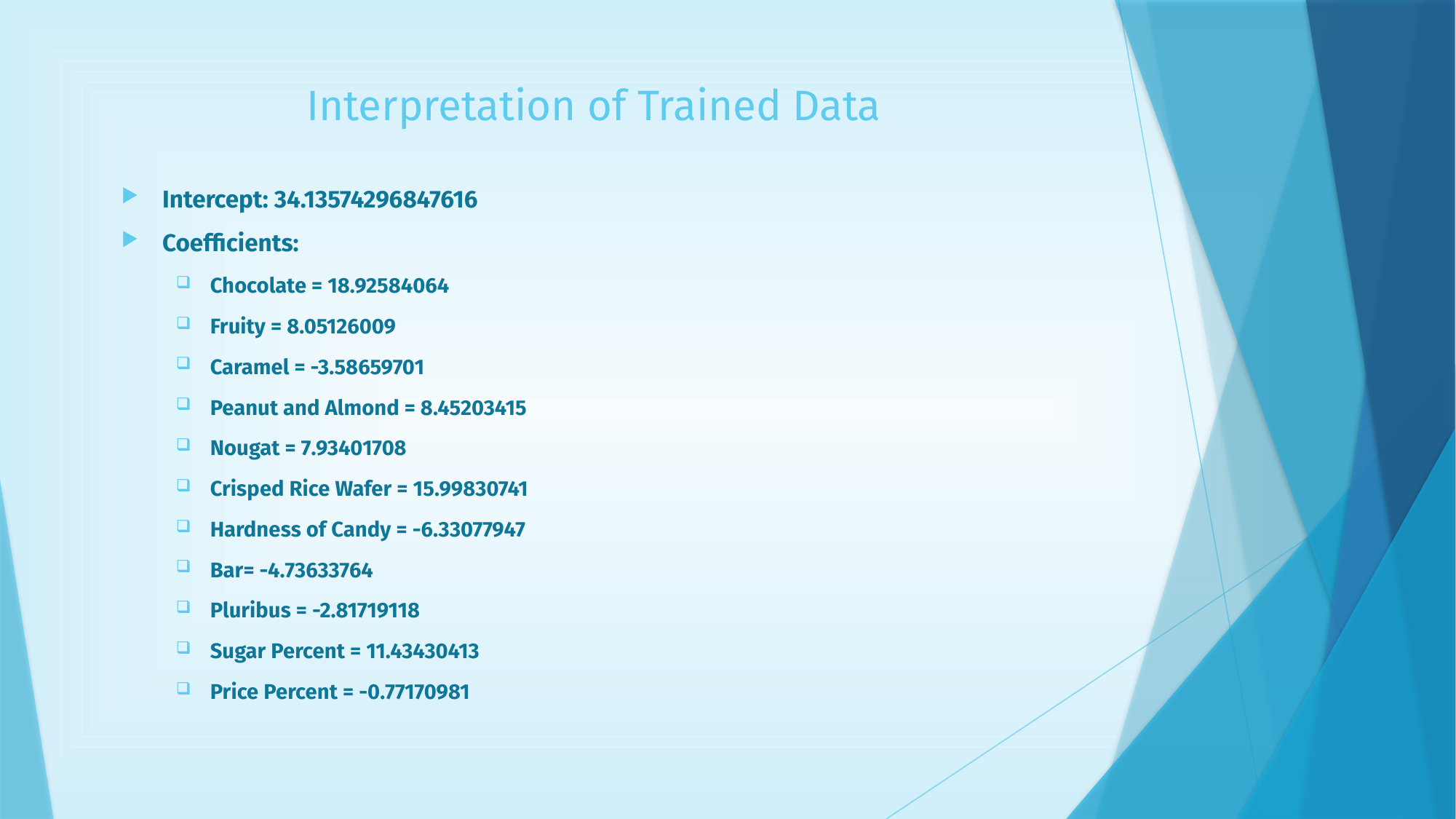

# Interpretation of Trained Data
Intercept: 34.13574296847616
Coefficients:
Chocolate = 18.92584064
Fruity = 8.05126009
Caramel = -3.58659701
Peanut and Almond = 8.45203415
Nougat = 7.93401708
Crisped Rice Wafer = 15.99830741
Hardness of Candy = -6.33077947
Bar= -4.73633764
Pluribus = -2.81719118
Sugar Percent = 11.43430413
Price Percent = -0.77170981